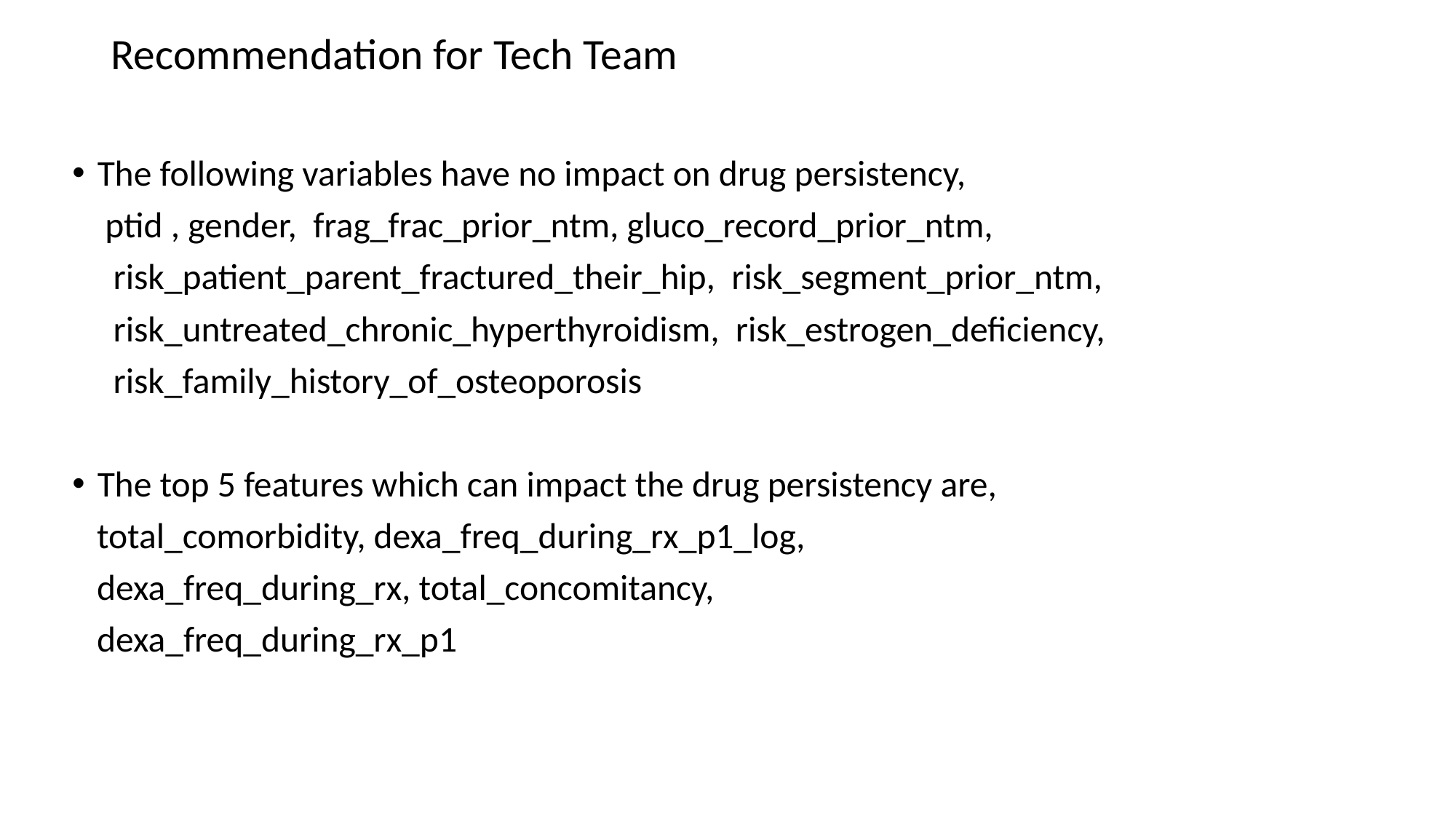

# Recommendation for Tech Team
The following variables have no impact on drug persistency,
    ptid , gender,  frag_frac_prior_ntm, gluco_record_prior_ntm,
     risk_patient_parent_fractured_their_hip,  risk_segment_prior_ntm,
     risk_untreated_chronic_hyperthyroidism,  risk_estrogen_deficiency,
     risk_family_history_of_osteoporosis

The top 5 features which can impact the drug persistency are,
   total_comorbidity, dexa_freq_during_rx_p1_log,
   dexa_freq_during_rx, total_concomitancy,
   dexa_freq_during_rx_p1